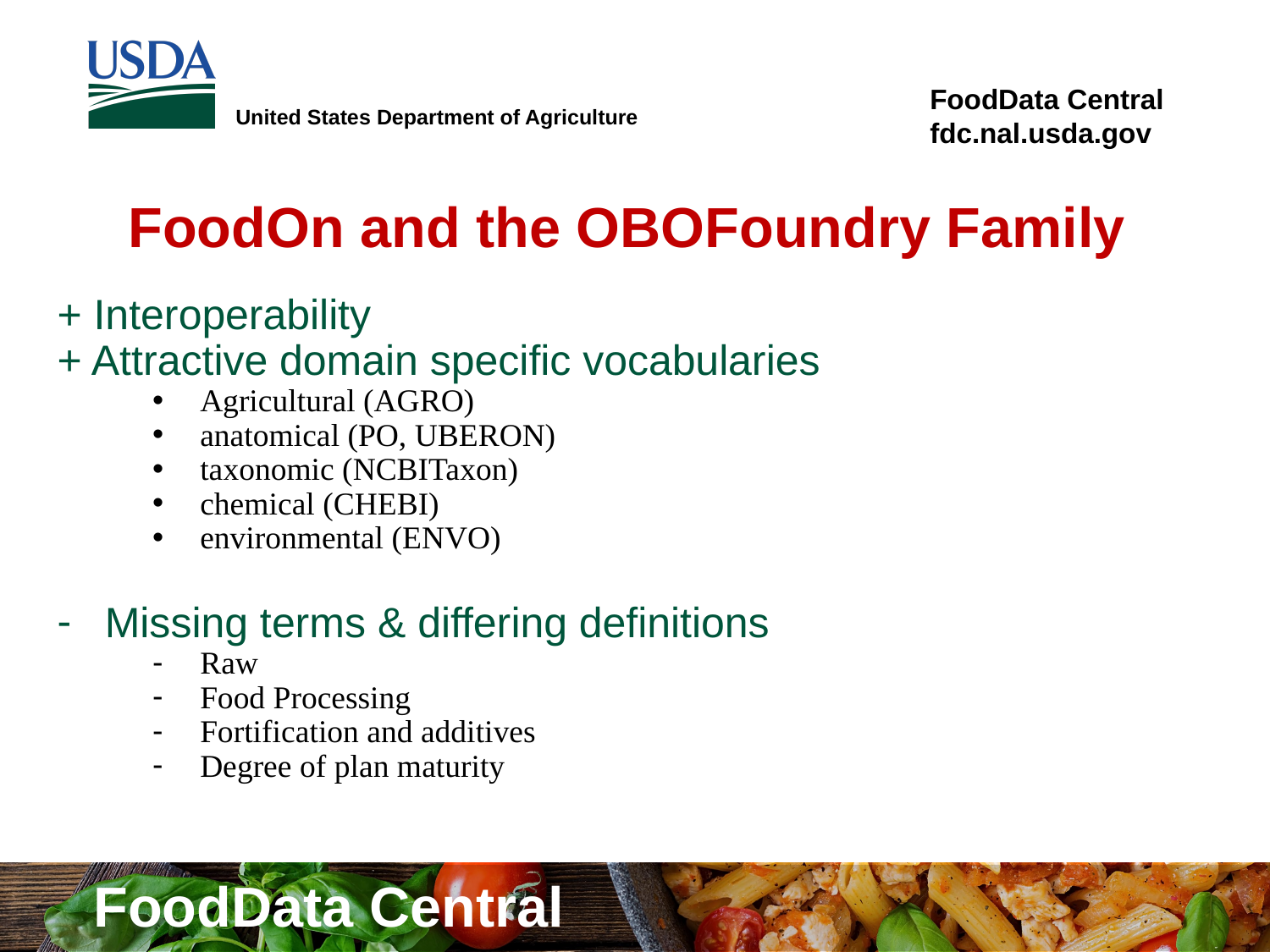

# FoodOn and the OBOFoundry Family
+ Interoperability
+ Attractive domain specific vocabularies
Agricultural (AGRO)
anatomical (PO, UBERON)
taxonomic (NCBITaxon)
chemical (CHEBI)
environmental (ENVO)

Missing terms & differing definitions
Raw
Food Processing
Fortification and additives
Degree of plan maturity